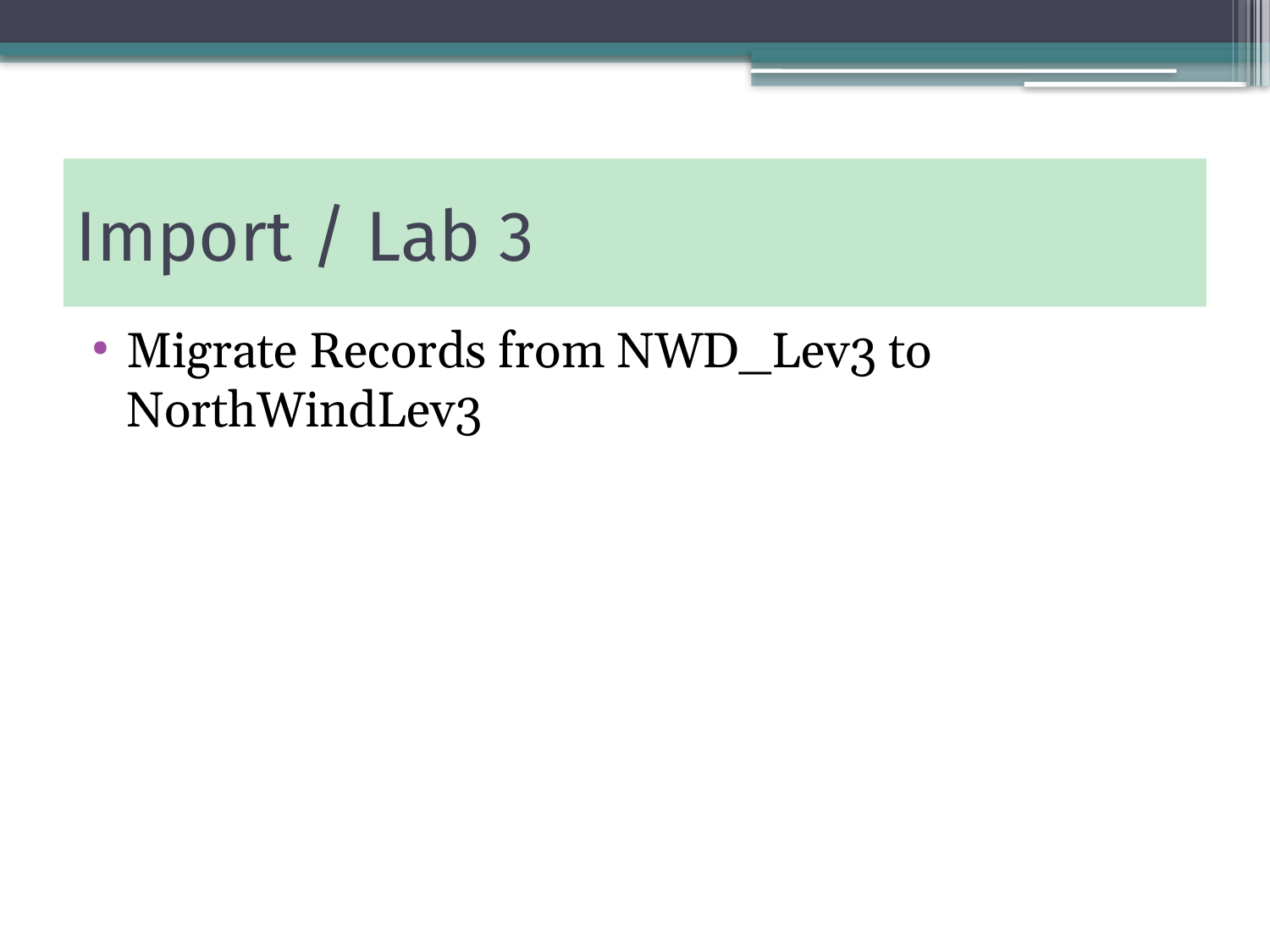

# Import / Lab 3
Migrate Records from NWD_Lev3 to NorthWindLev3